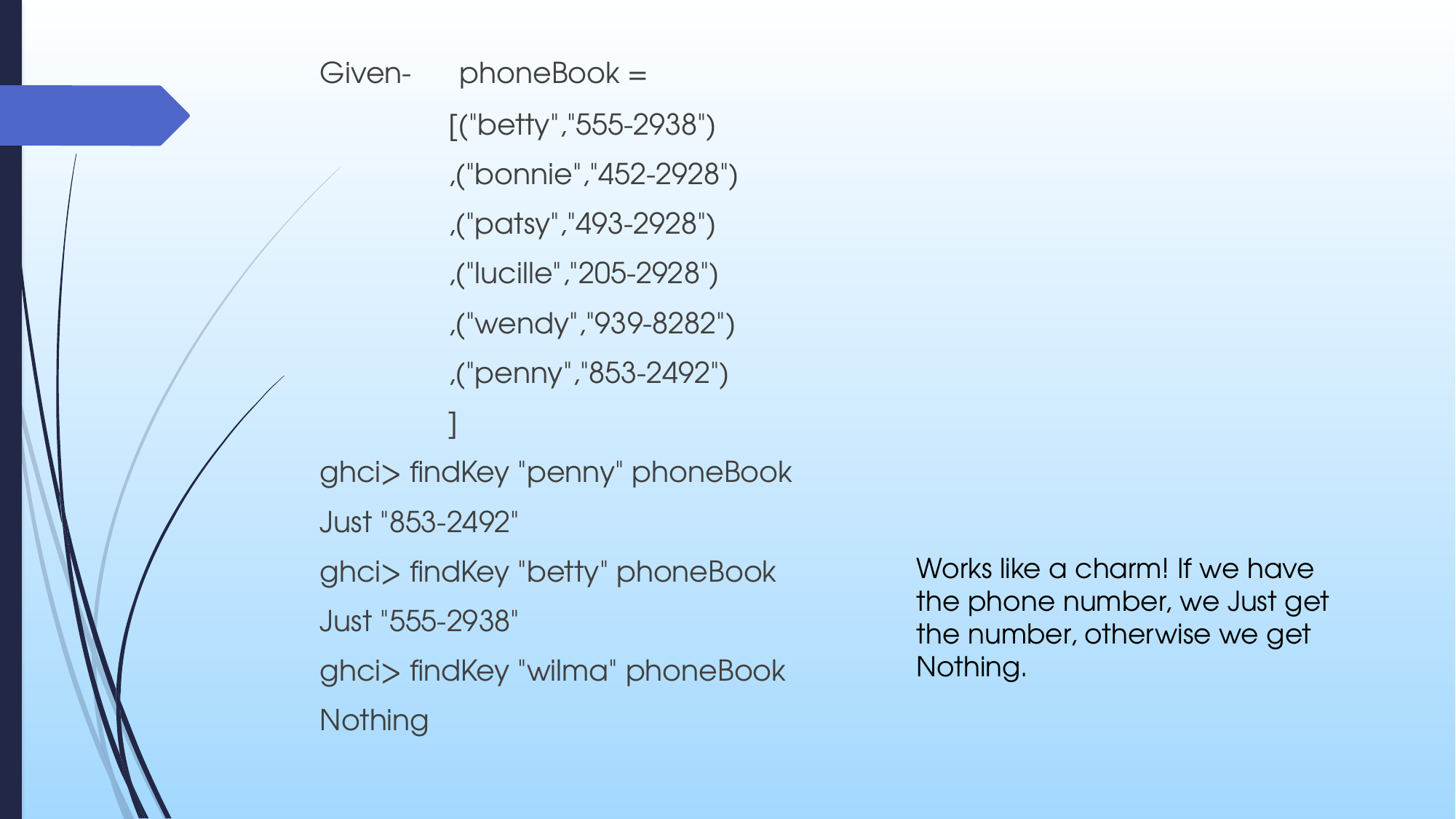

Given-      phoneBook =
    [("betty","555-2938")
    ,("bonnie","452-2928")
    ,("patsy","493-2928")
    ,("lucille","205-2928")
    ,("wendy","939-8282")
    ,("penny","853-2492")
    ]
ghci> findKey "penny" phoneBook
Just "853-2492"
ghci> findKey "betty" phoneBook
Just "555-2938"
ghci> findKey "wilma" phoneBook
Nothing

Works like a charm! If we have the phone number, we Just get the number, otherwise we get Nothing.